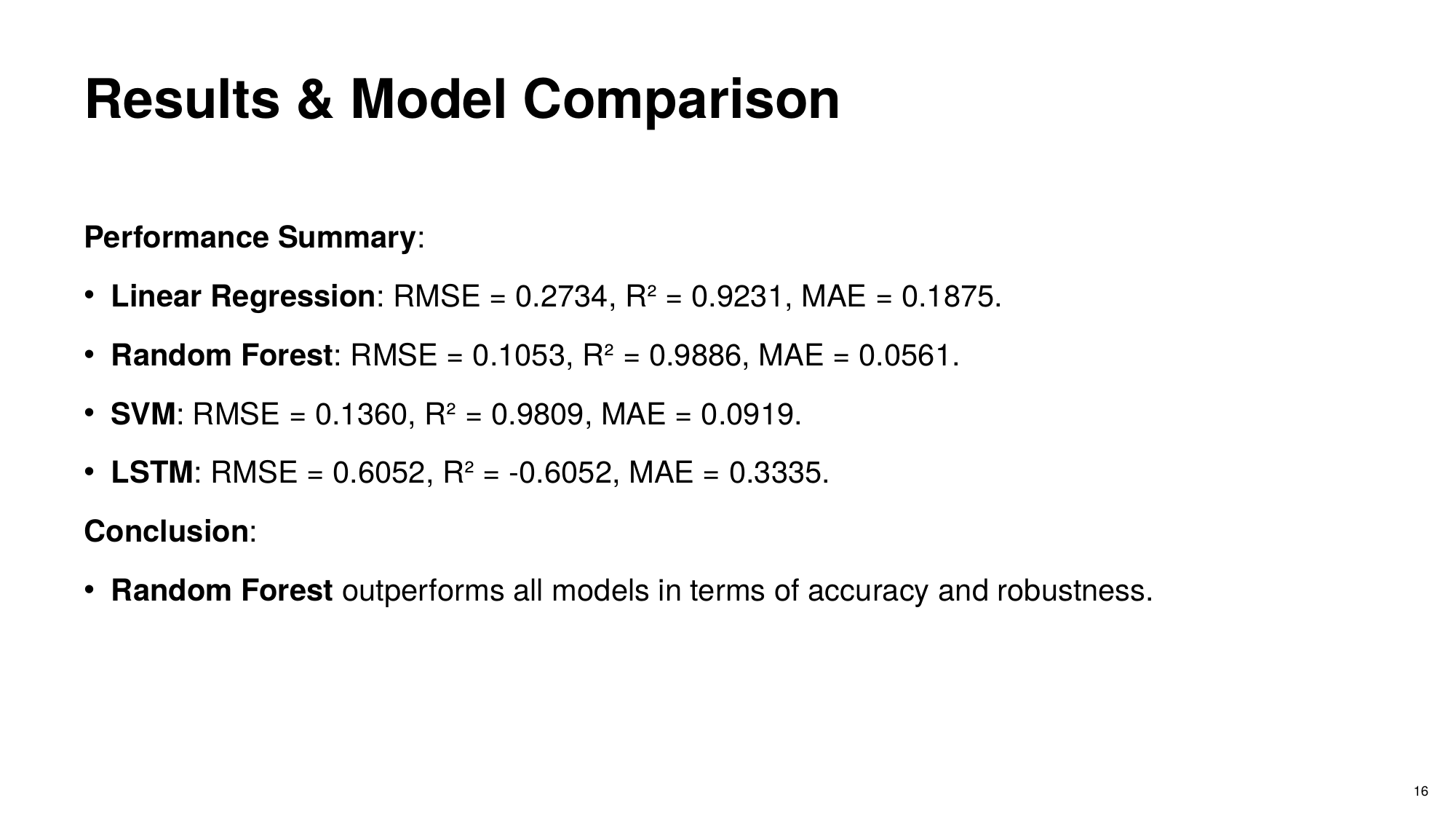

# Results & Model Comparison
Performance Summary:
Linear Regression: RMSE = 0.2734, R² = 0.9231, MAE = 0.1875.
Random Forest: RMSE = 0.1053, R² = 0.9886, MAE = 0.0561.
SVM: RMSE = 0.1360, R² = 0.9809, MAE = 0.0919.
LSTM: RMSE = 0.6052, R² = -0.6052, MAE = 0.3335.
Conclusion:
Random Forest outperforms all models in terms of accuracy and robustness.
16